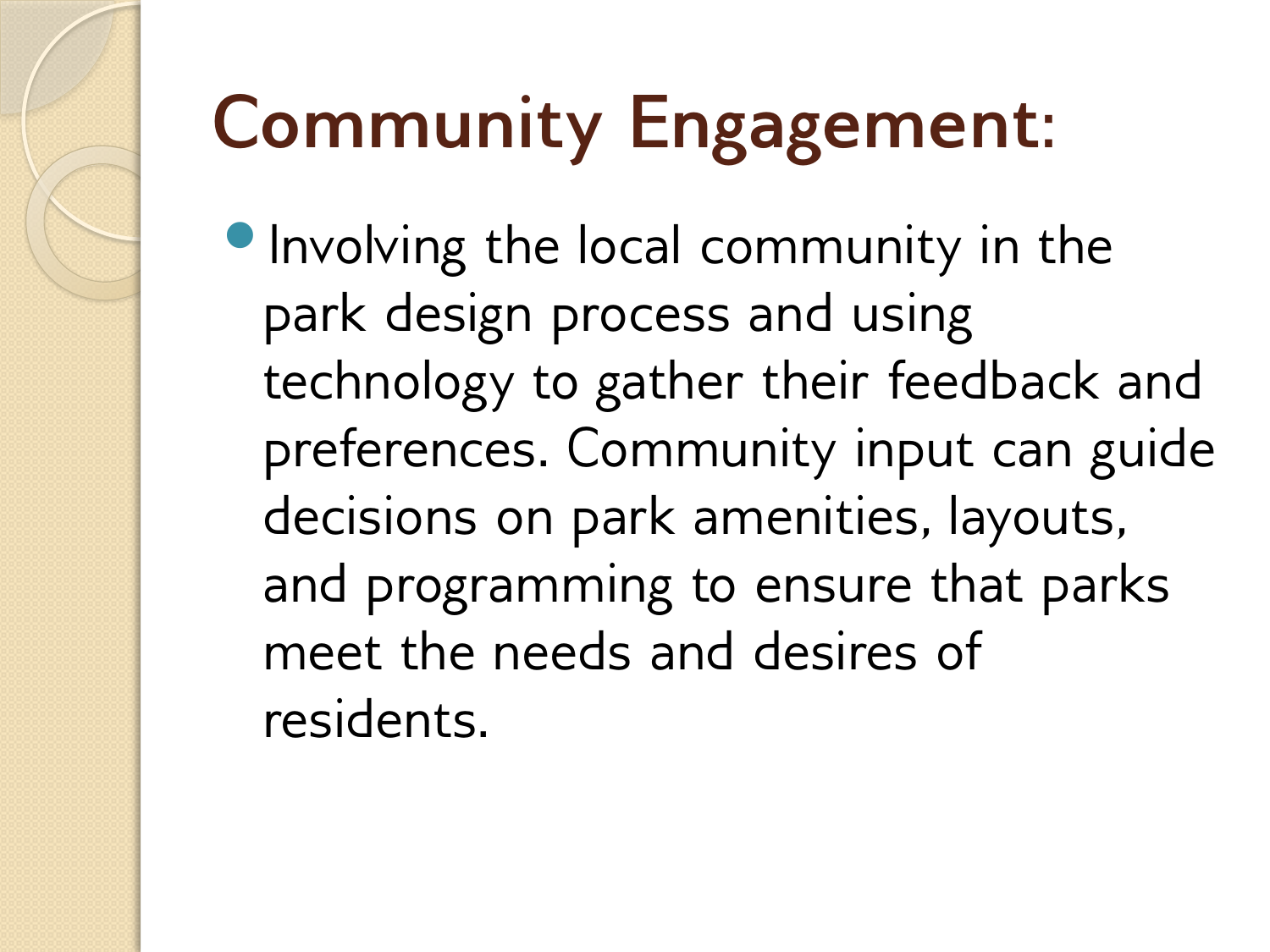

# Community Engagement:
Involving the local community in the park design process and using technology to gather their feedback and preferences. Community input can guide decisions on park amenities, layouts, and programming to ensure that parks meet the needs and desires of residents.